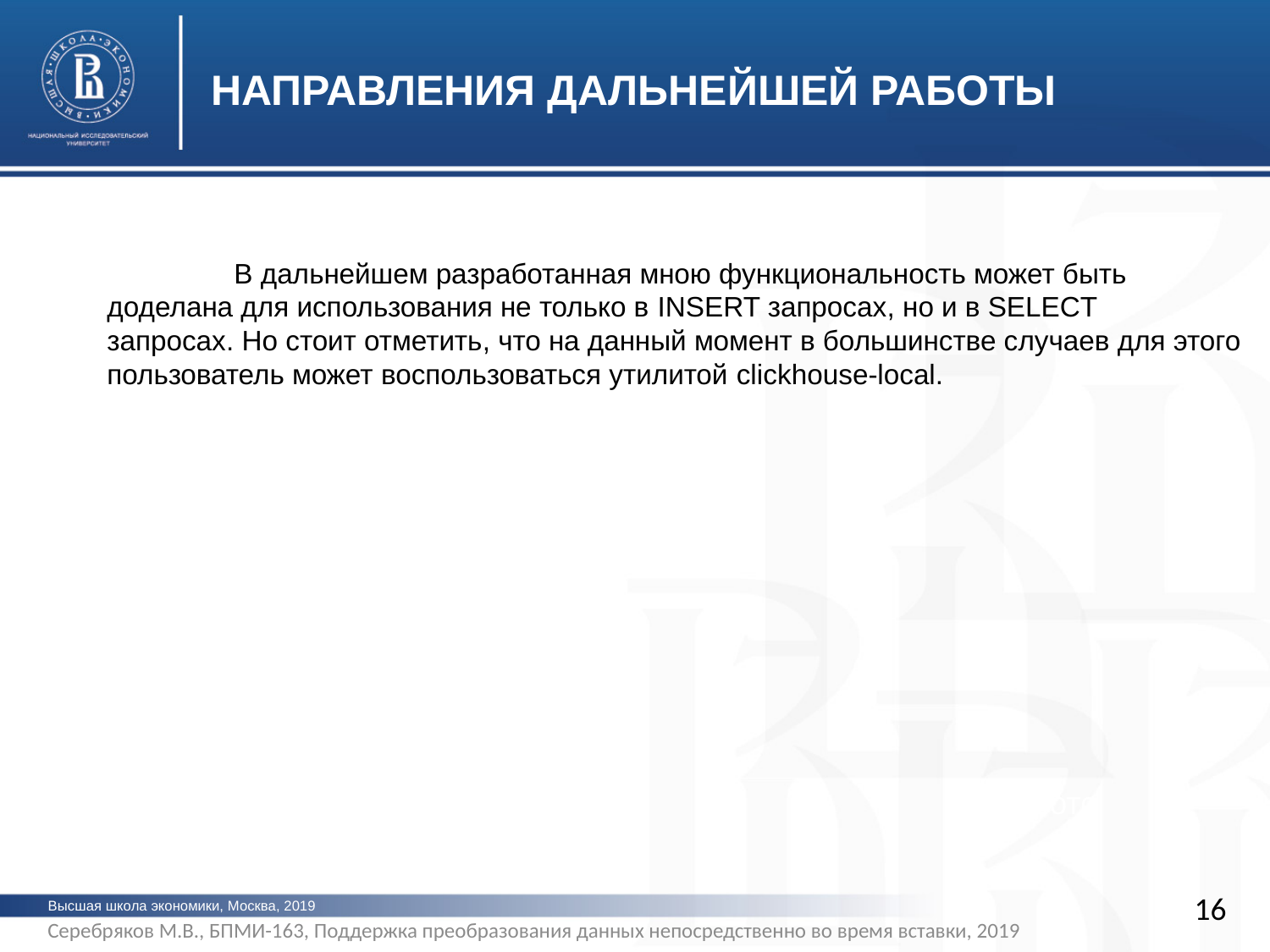

НАПРАВЛЕНИЯ ДАЛЬНЕЙШЕЙ РАБОТЫ
	В дальнейшем разработанная мною функциональность может быть
доделана для использования не только в INSERT запросах, но и в SELECT
запросах. Но стоит отметить, что на данный момент в большинстве случаев для этого
пользователь может воспользоваться утилитой clickhouse-local.
фото
фото
16
Высшая школа экономики, Москва, 2019
Серебряков М.В., БПМИ-163, Поддержка преобразования данных непосредственно во время вставки, 2019